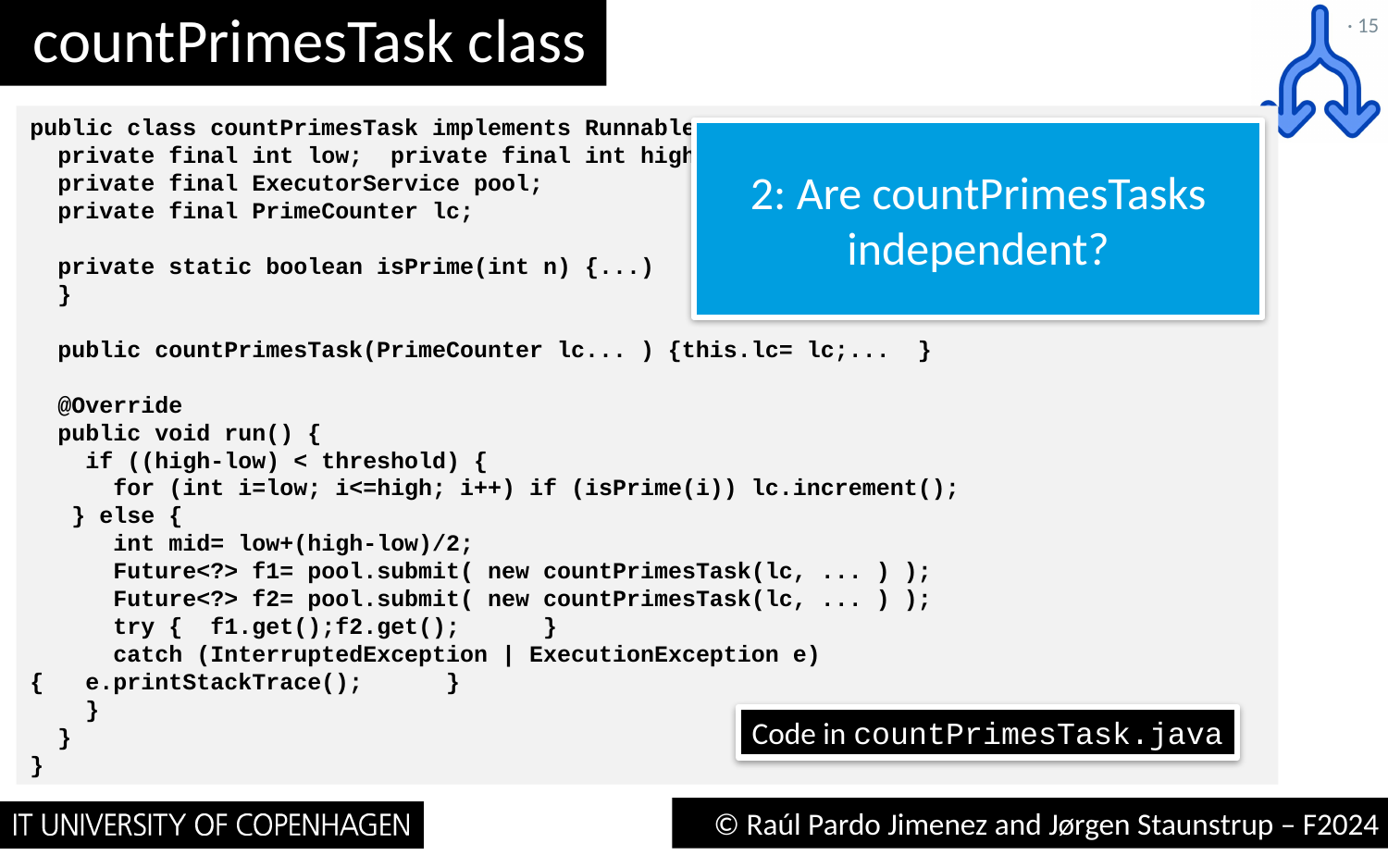

# countPrimesTask class
· 15
public class countPrimesTask implements Runnable {
  private final int low;  private final int high;  private final int threshold;
  private final ExecutorService pool;
  private final PrimeCounter lc;

  private static boolean isPrime(int n) {...)
  }

  public countPrimesTask(PrimeCounter lc... ) {this.lc= lc;...  }

  @Override
  public void run() {
    if ((high-low) < threshold) {
      for (int i=low; i<=high; i++) if (isPrime(i)) lc.increment();
   } else {
      int mid= low+(high-low)/2;
      Future<?> f1= pool.submit( new countPrimesTask(lc, ... ) );
      Future<?> f2= pool.submit( new countPrimesTask(lc, ... ) );
      try {  f1.get();f2.get();      }
      catch (InterruptedException | ExecutionException e) {   e.printStackTrace();      }
    }
  }
}
2: Are countPrimesTasks independent?
Code in countPrimesTask.java